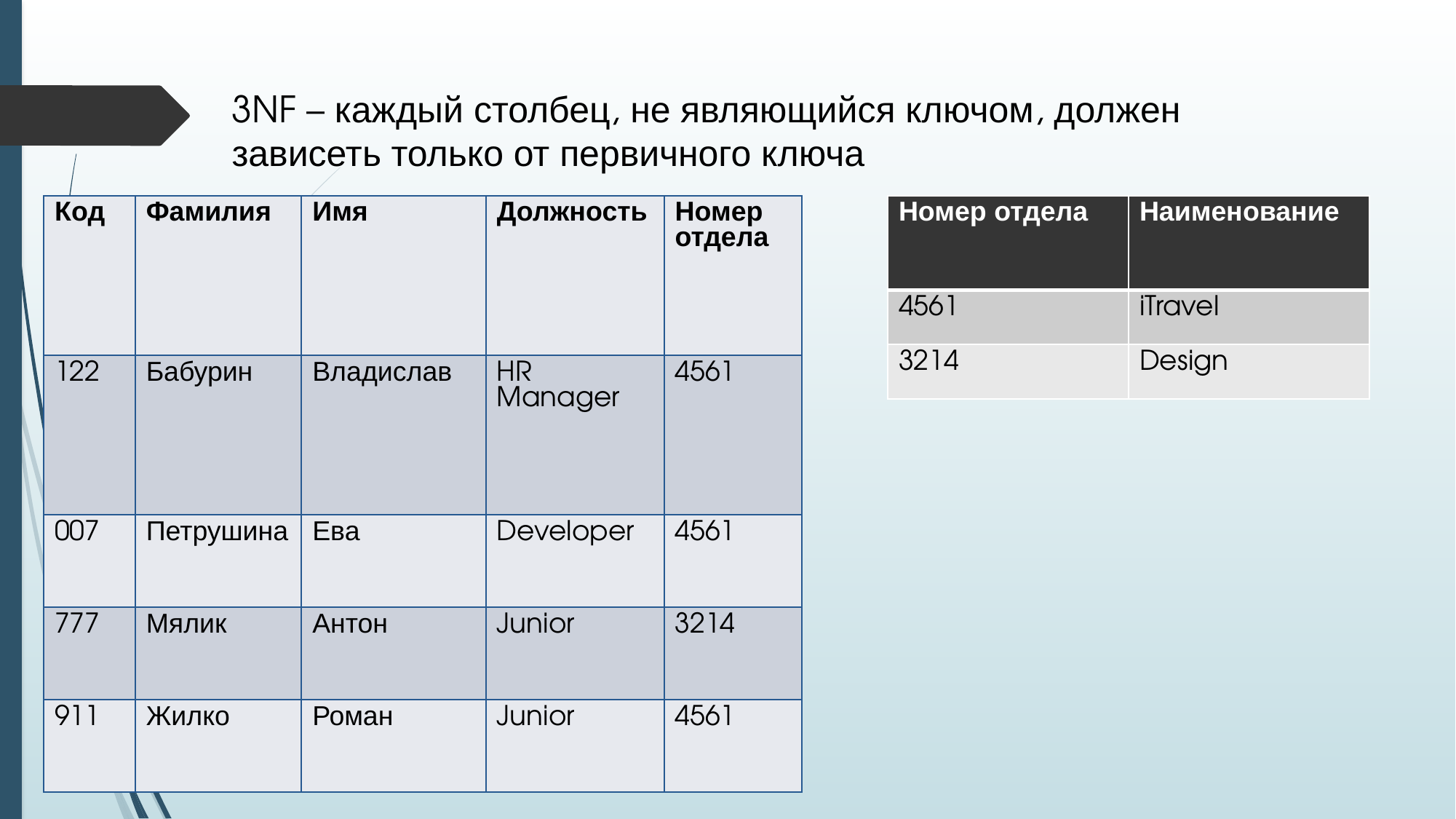

3NF – каждый столбец, не являющийся ключом, должен зависеть только от первичного ключа
| Код | Фамилия | Имя | Должность | Номер отдела |
| --- | --- | --- | --- | --- |
| 122 | Бабурин | Владислав | HR Manager | 4561 |
| 007 | Петрушина | Ева | Developer | 4561 |
| 777 | Мялик | Антон | Junior | 3214 |
| 911 | Жилко | Роман | Junior | 4561 |
| Номер отдела | Наименование |
| --- | --- |
| 4561 | iTravel |
| 3214 | Design |